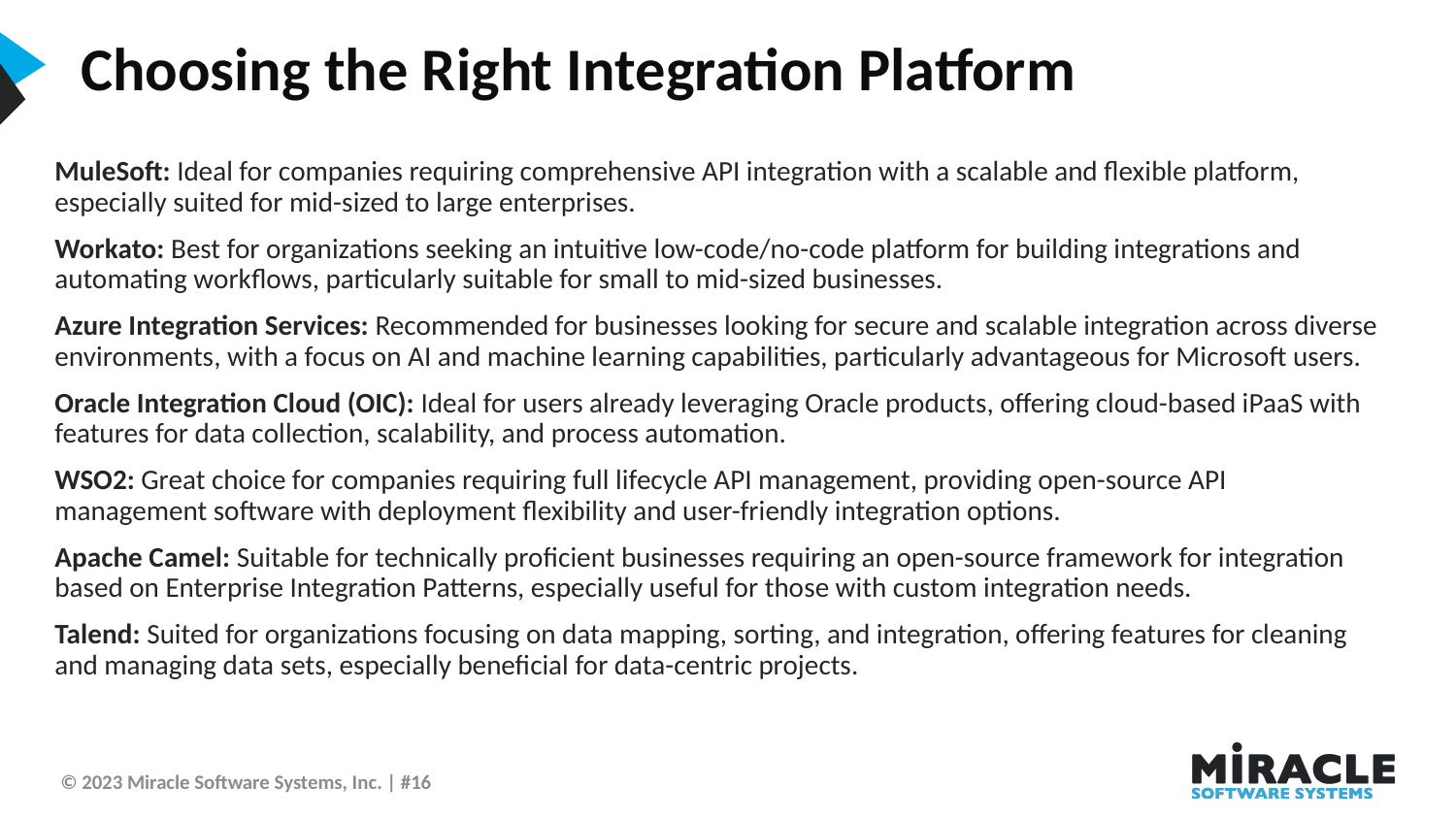

Choosing the Right Integration Platform
MuleSoft: Ideal for companies requiring comprehensive API integration with a scalable and flexible platform, especially suited for mid-sized to large enterprises.
Workato: Best for organizations seeking an intuitive low-code/no-code platform for building integrations and automating workflows, particularly suitable for small to mid-sized businesses.
Azure Integration Services: Recommended for businesses looking for secure and scalable integration across diverse environments, with a focus on AI and machine learning capabilities, particularly advantageous for Microsoft users.
Oracle Integration Cloud (OIC): Ideal for users already leveraging Oracle products, offering cloud-based iPaaS with features for data collection, scalability, and process automation.
WSO2: Great choice for companies requiring full lifecycle API management, providing open-source API management software with deployment flexibility and user-friendly integration options.
Apache Camel: Suitable for technically proficient businesses requiring an open-source framework for integration based on Enterprise Integration Patterns, especially useful for those with custom integration needs.
Talend: Suited for organizations focusing on data mapping, sorting, and integration, offering features for cleaning and managing data sets, especially beneficial for data-centric projects.